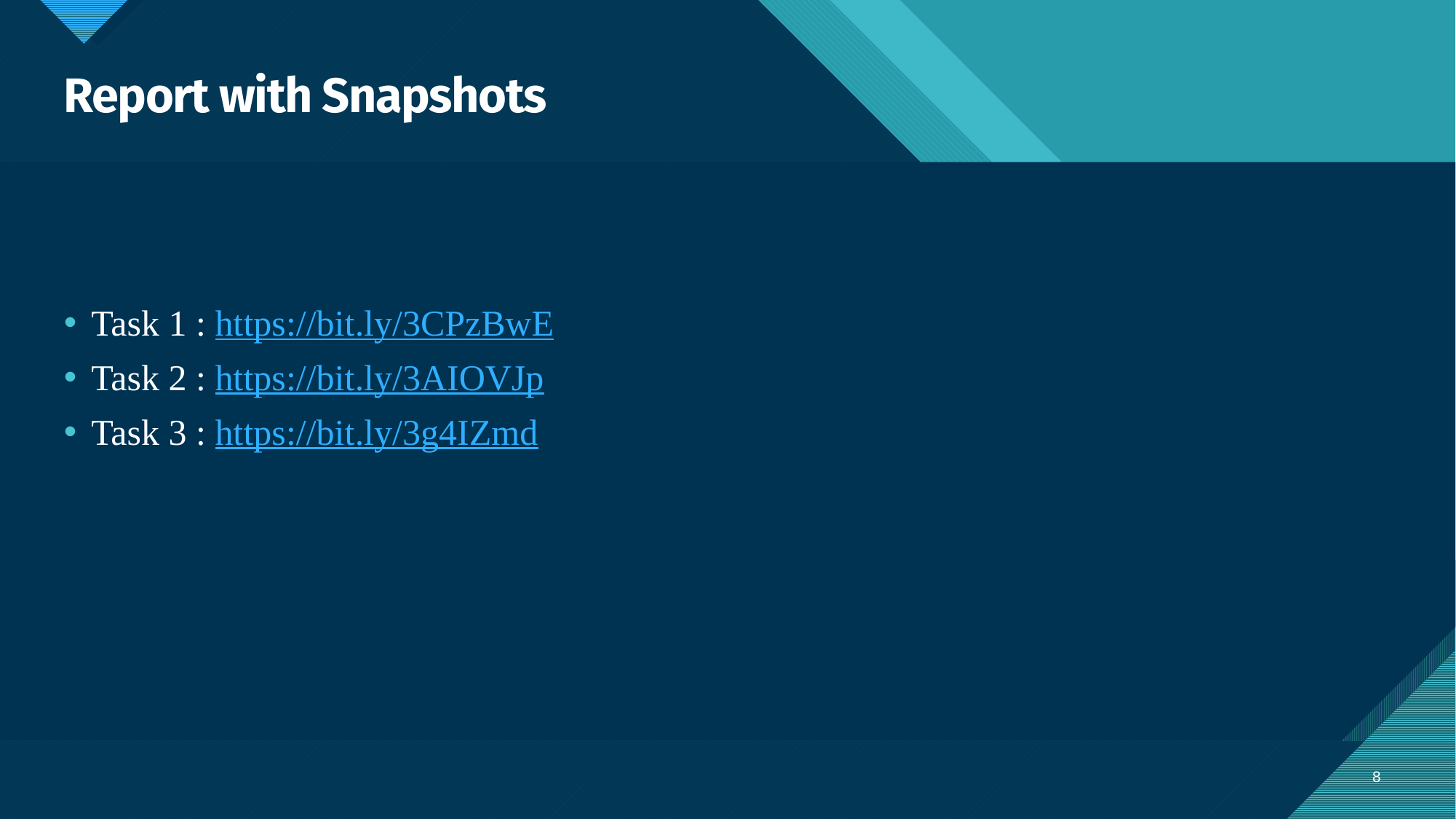

# Report with Snapshots
Task 1 : https://bit.ly/3CPzBwE
Task 2 : https://bit.ly/3AIOVJp
Task 3 : https://bit.ly/3g4IZmd
8